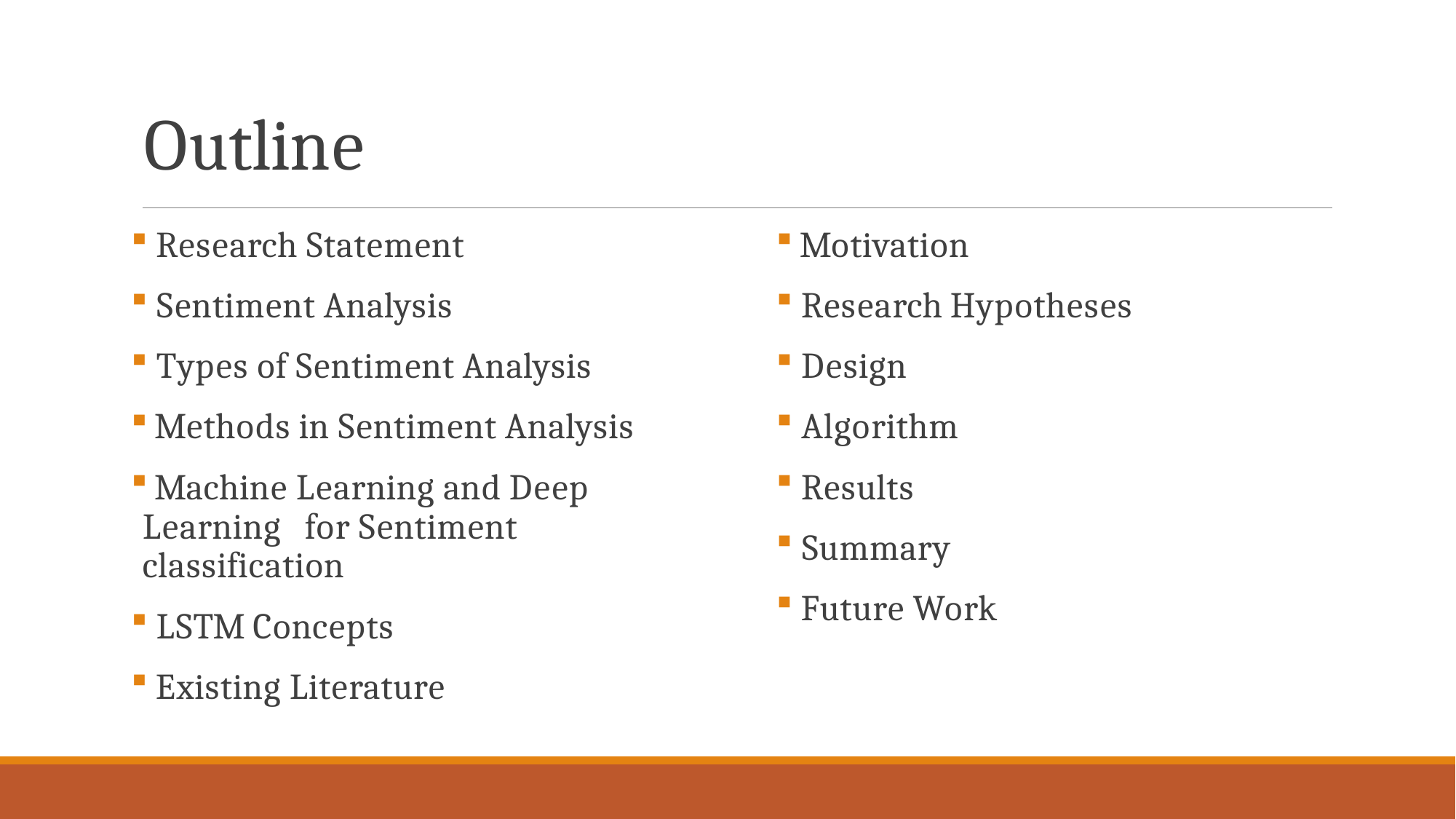

# Outline
 Research Statement
 Sentiment Analysis
 Types of Sentiment Analysis
 Methods in Sentiment Analysis
 Machine Learning and Deep Learning   for Sentiment classification
 LSTM Concepts
 Existing Literature

 Motivation
 Research Hypotheses
 Design
 Algorithm
 Results
 Summary
 Future Work